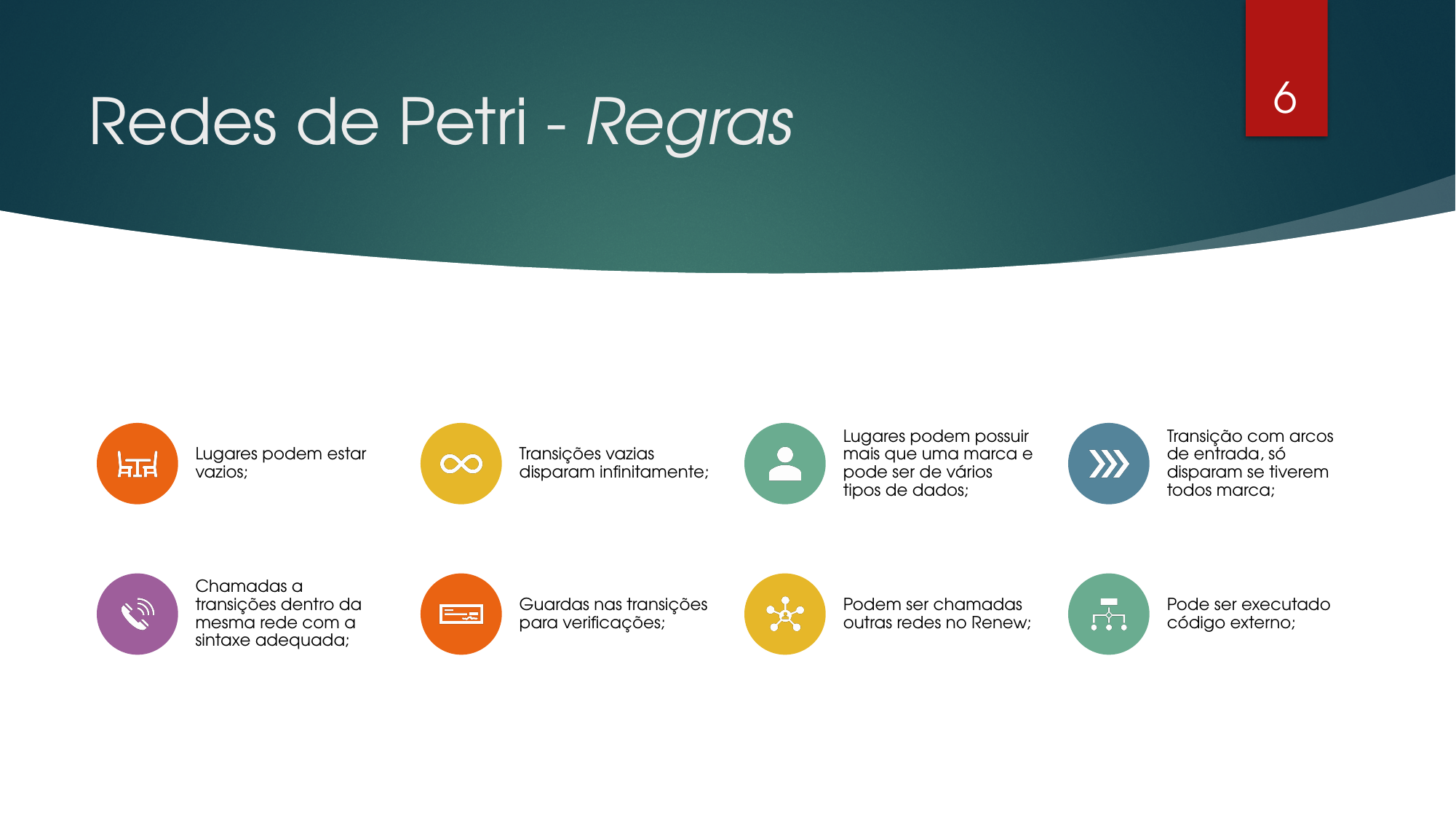

6
# Redes de Petri - Regras

Lugares podem estar vazios;
Transições vazias disparam infinitamente;
Lugares podem possuir mais que uma marca e pode ser de vários tipos de dados;
Transição com arcos de entrada, só disparam se tiverem todos marca;
Chamadas a transições dentro da mesma rede com a sintaxe adequada;
Guardas nas transições para verificações;
Podem ser chamadas outras redes no Renew;
Pode ser executado código externo;